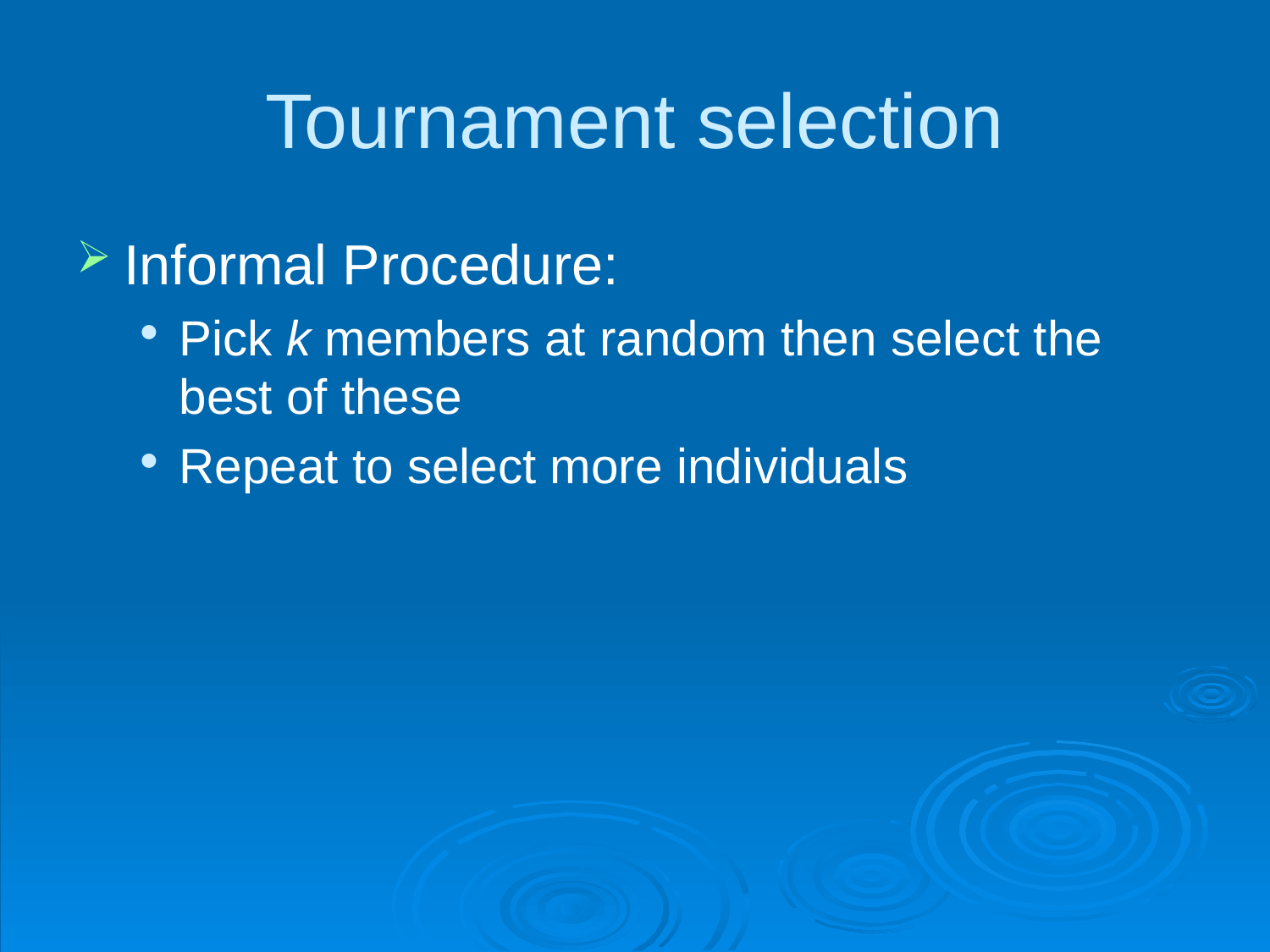

# Tournament selection
Informal Procedure:
Pick k members at random then select the best of these
Repeat to select more individuals